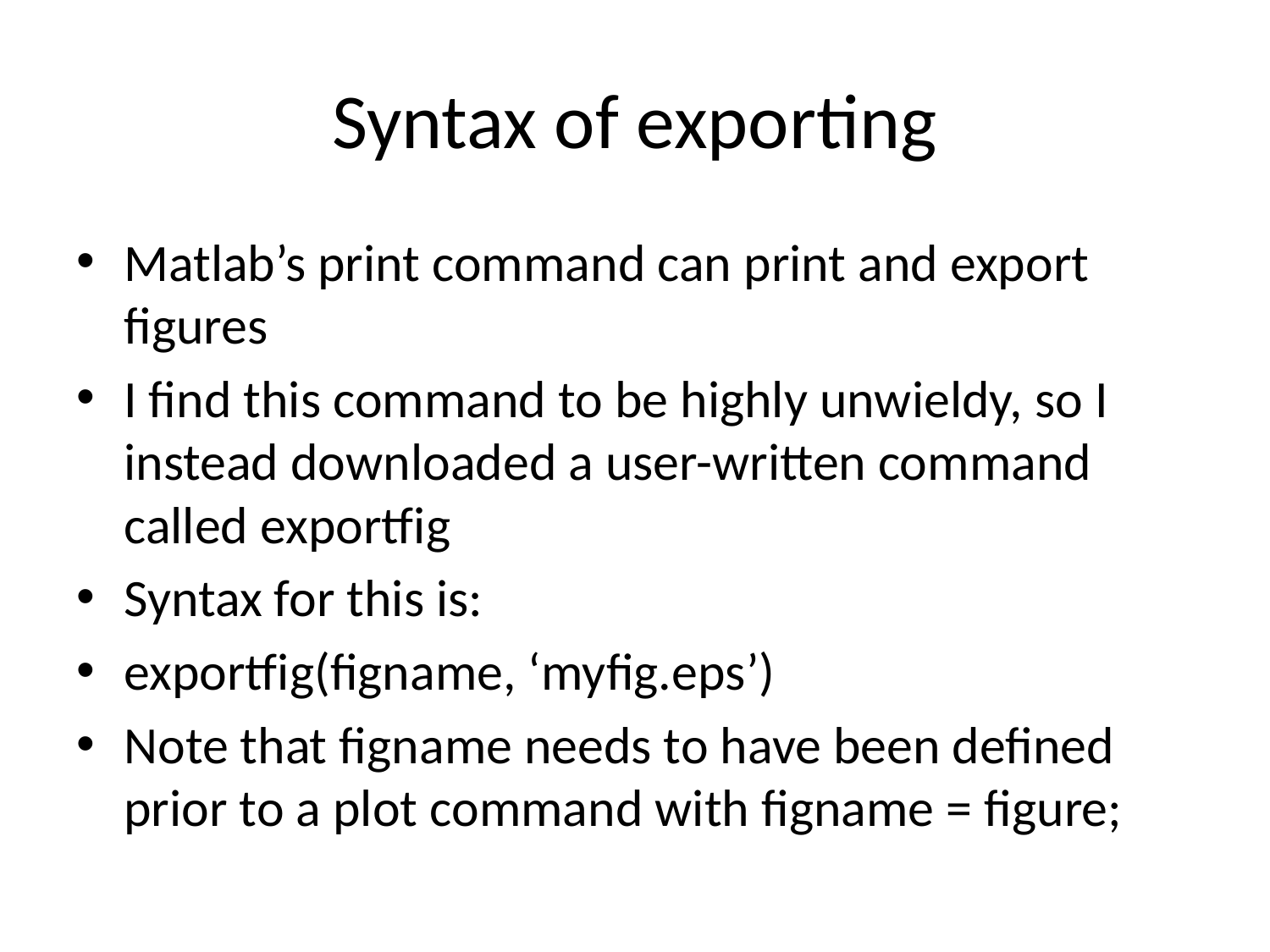

# Syntax of exporting
Matlab’s print command can print and export figures
I find this command to be highly unwieldy, so I instead downloaded a user-written command called exportfig
Syntax for this is:
exportfig(figname, ‘myfig.eps’)
Note that figname needs to have been defined prior to a plot command with figname = figure;